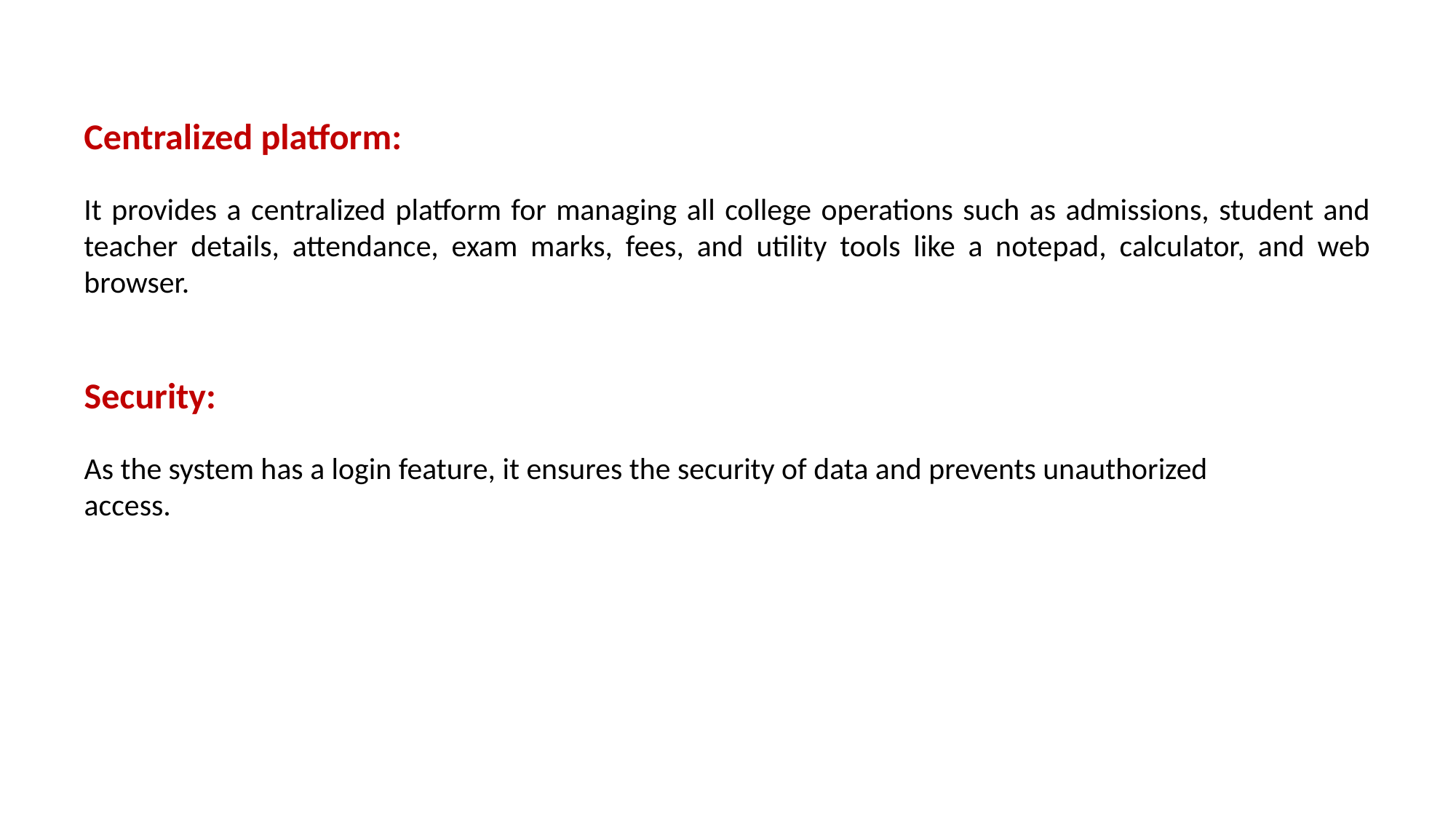

Centralized platform:

It provides a centralized platform for managing all college operations such as admissions, student and teacher details, attendance, exam marks, fees, and utility tools like a notepad, calculator, and web browser.
Security:

As the system has a login feature, it ensures the security of data and prevents unauthorized access.